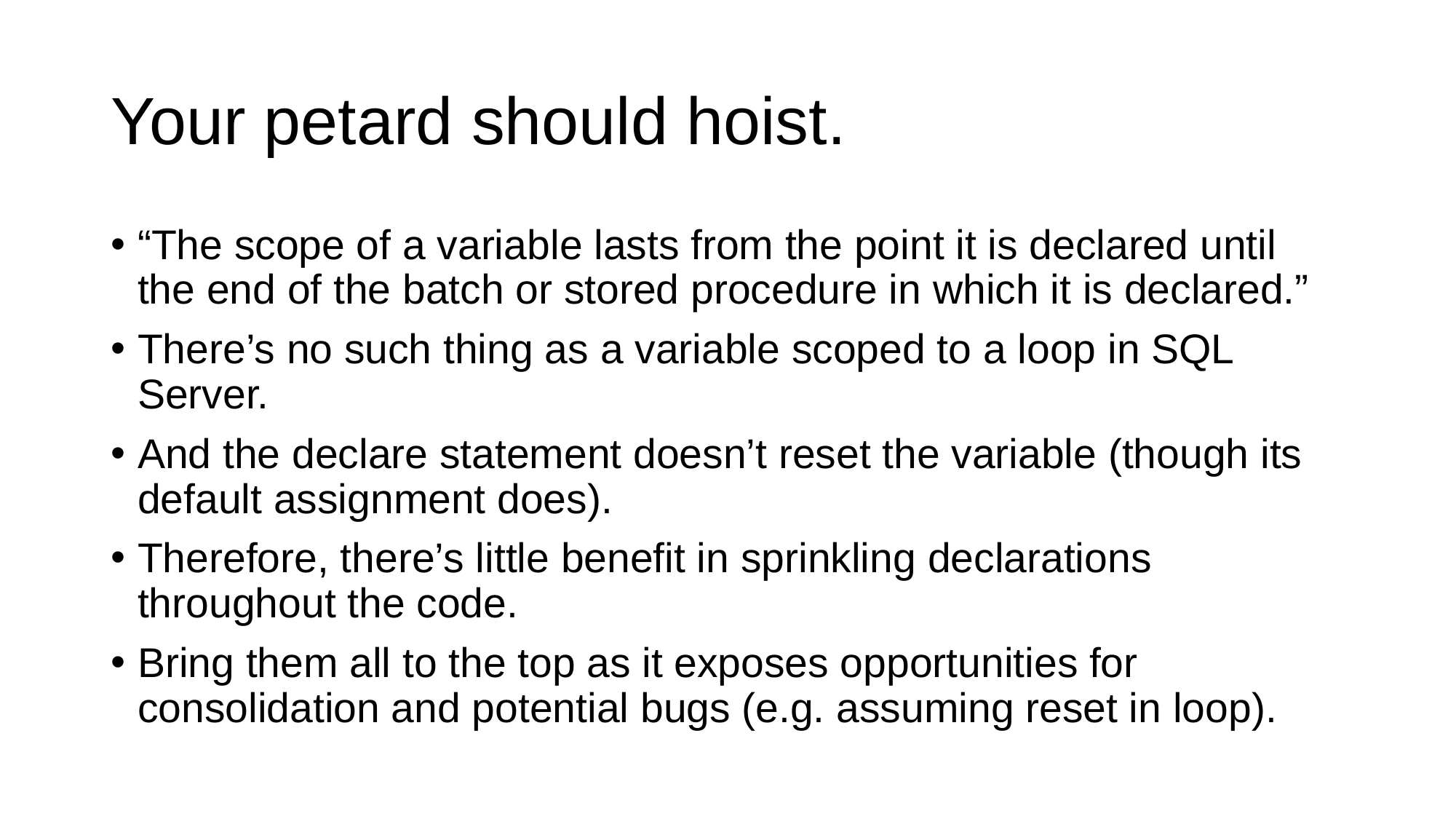

# Your petard should hoist.
“The scope of a variable lasts from the point it is declared until the end of the batch or stored procedure in which it is declared.”
There’s no such thing as a variable scoped to a loop in SQL Server.
And the declare statement doesn’t reset the variable (though its default assignment does).
Therefore, there’s little benefit in sprinkling declarations throughout the code.
Bring them all to the top as it exposes opportunities for consolidation and potential bugs (e.g. assuming reset in loop).